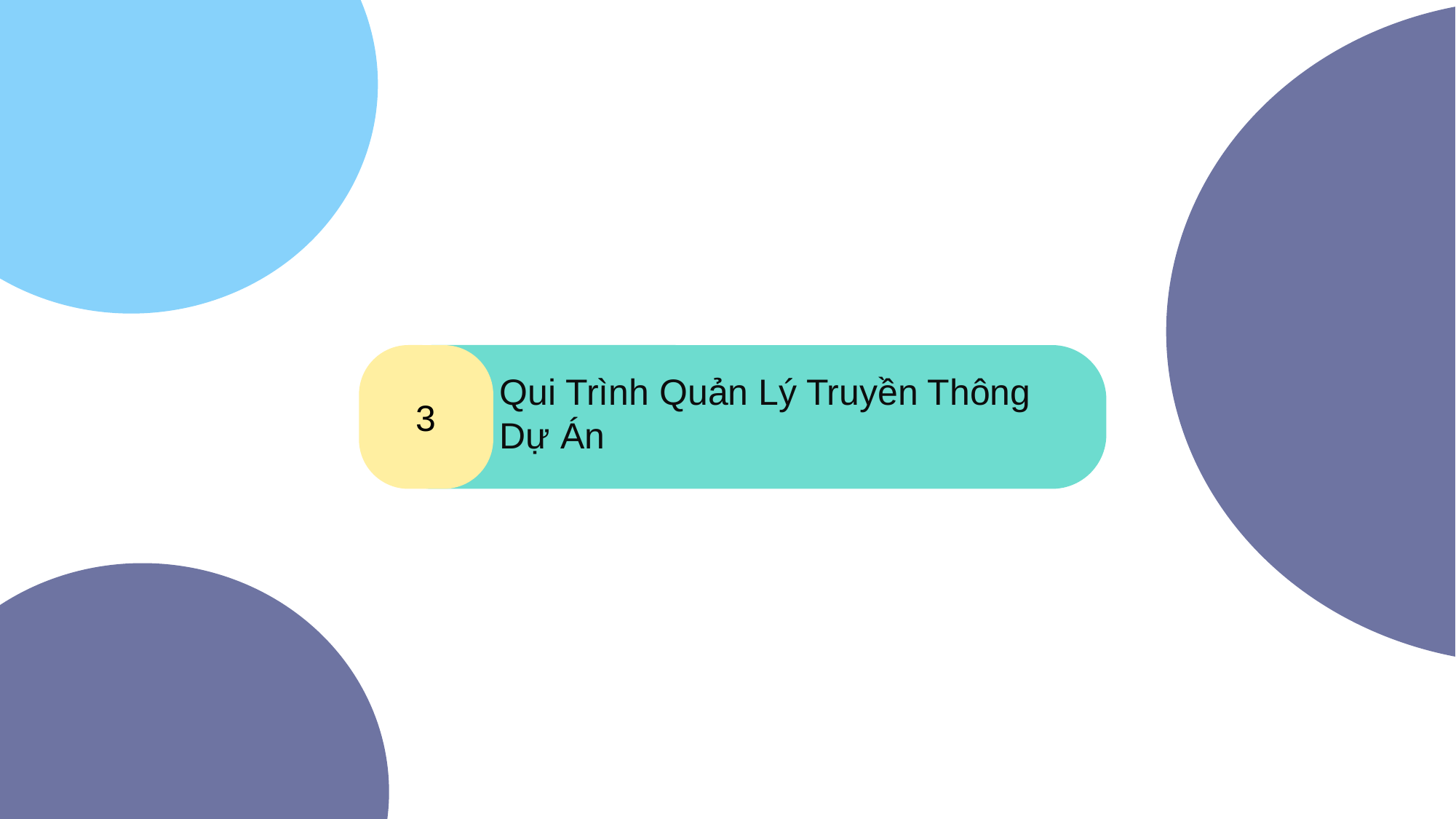

8

3
Qui Trình Quản Lý Truyền Thông Dự Án